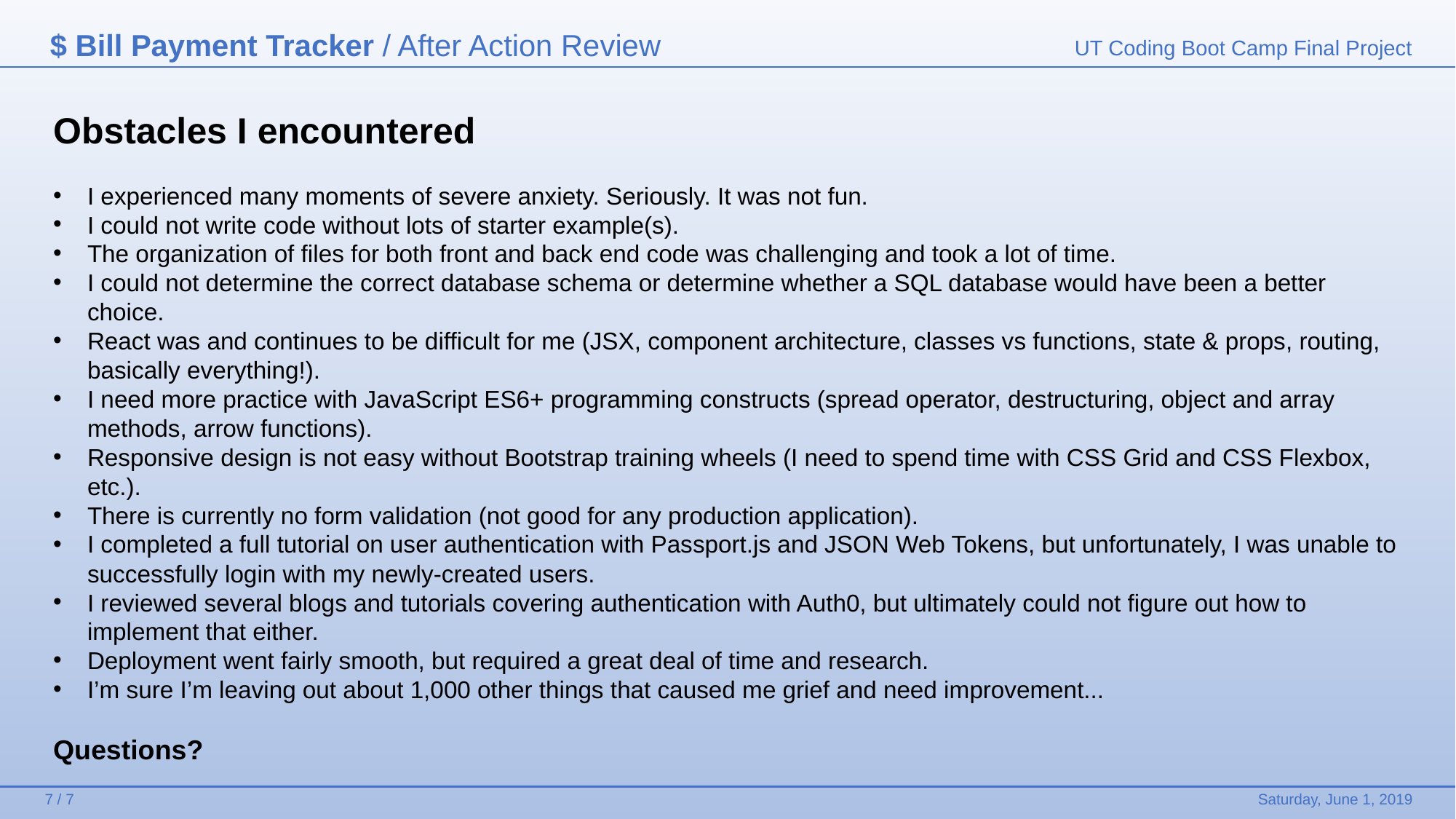

$ Bill Payment Tracker / After Action Review
Obstacles I encountered

I experienced many moments of severe anxiety. Seriously. It was not fun.
I could not write code without lots of starter example(s).
The organization of files for both front and back end code was challenging and took a lot of time.
I could not determine the correct database schema or determine whether a SQL database would have been a better choice.
React was and continues to be difficult for me (JSX, component architecture, classes vs functions, state & props, routing, basically everything!).
I need more practice with JavaScript ES6+ programming constructs (spread operator, destructuring, object and array methods, arrow functions).
Responsive design is not easy without Bootstrap training wheels (I need to spend time with CSS Grid and CSS Flexbox, etc.).
There is currently no form validation (not good for any production application).
I completed a full tutorial on user authentication with Passport.js and JSON Web Tokens, but unfortunately, I was unable to successfully login with my newly-created users.
I reviewed several blogs and tutorials covering authentication with Auth0, but ultimately could not figure out how to implement that either.
Deployment went fairly smooth, but required a great deal of time and research.
I’m sure I’m leaving out about 1,000 other things that caused me grief and need improvement...

Questions?

7 / 7